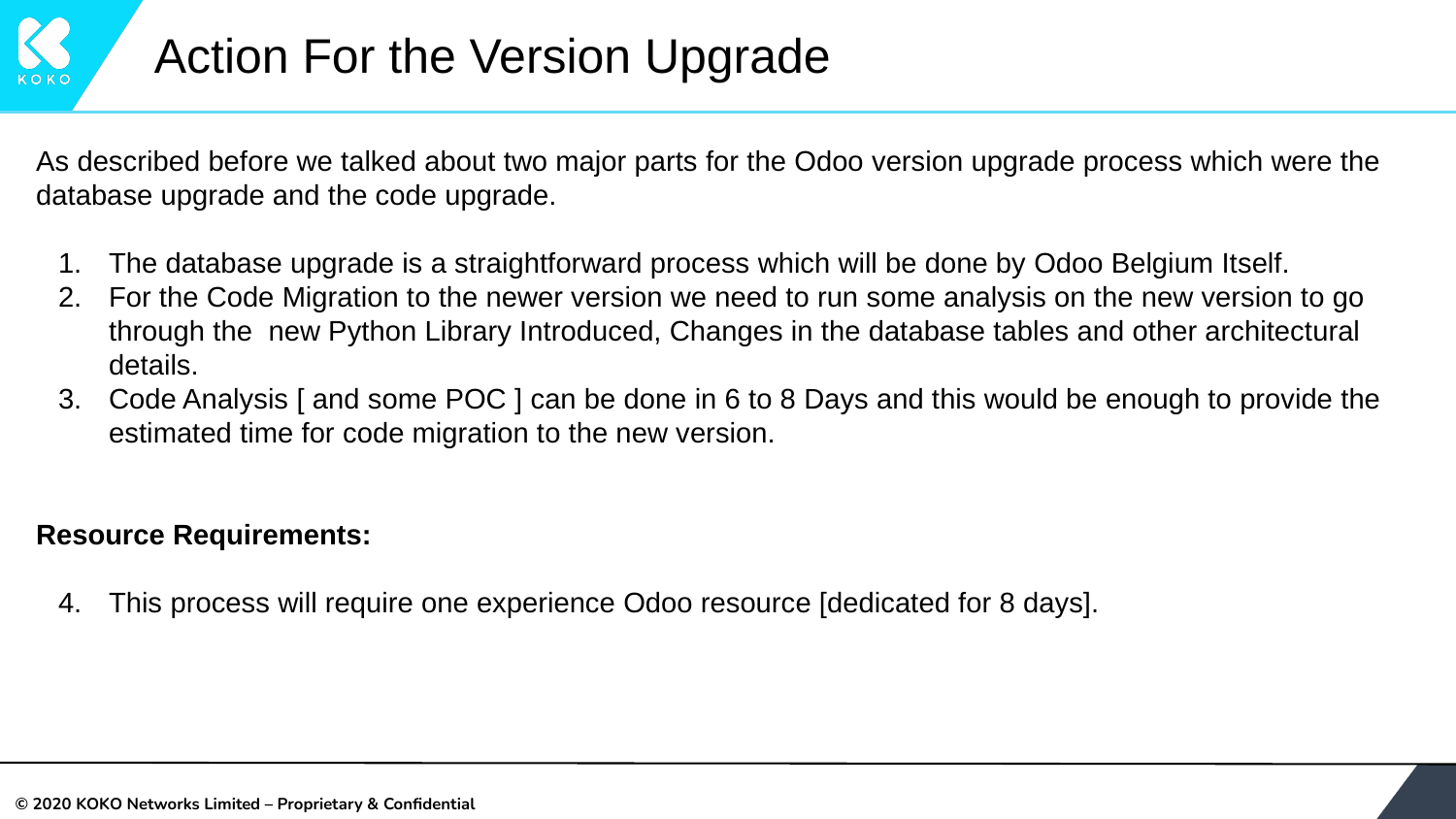

# Action For the Version Upgrade
As described before we talked about two major parts for the Odoo version upgrade process which were the database upgrade and the code upgrade.

The database upgrade is a straightforward process which will be done by Odoo Belgium Itself.
For the Code Migration to the newer version we need to run some analysis on the new version to go through the  new Python Library Introduced, Changes in the database tables and other architectural details.
Code Analysis [ and some POC ] can be done in 6 to 8 Days and this would be enough to provide the estimated time for code migration to the new version.

Resource Requirements:

This process will require one experience Odoo resource [dedicated for 8 days].